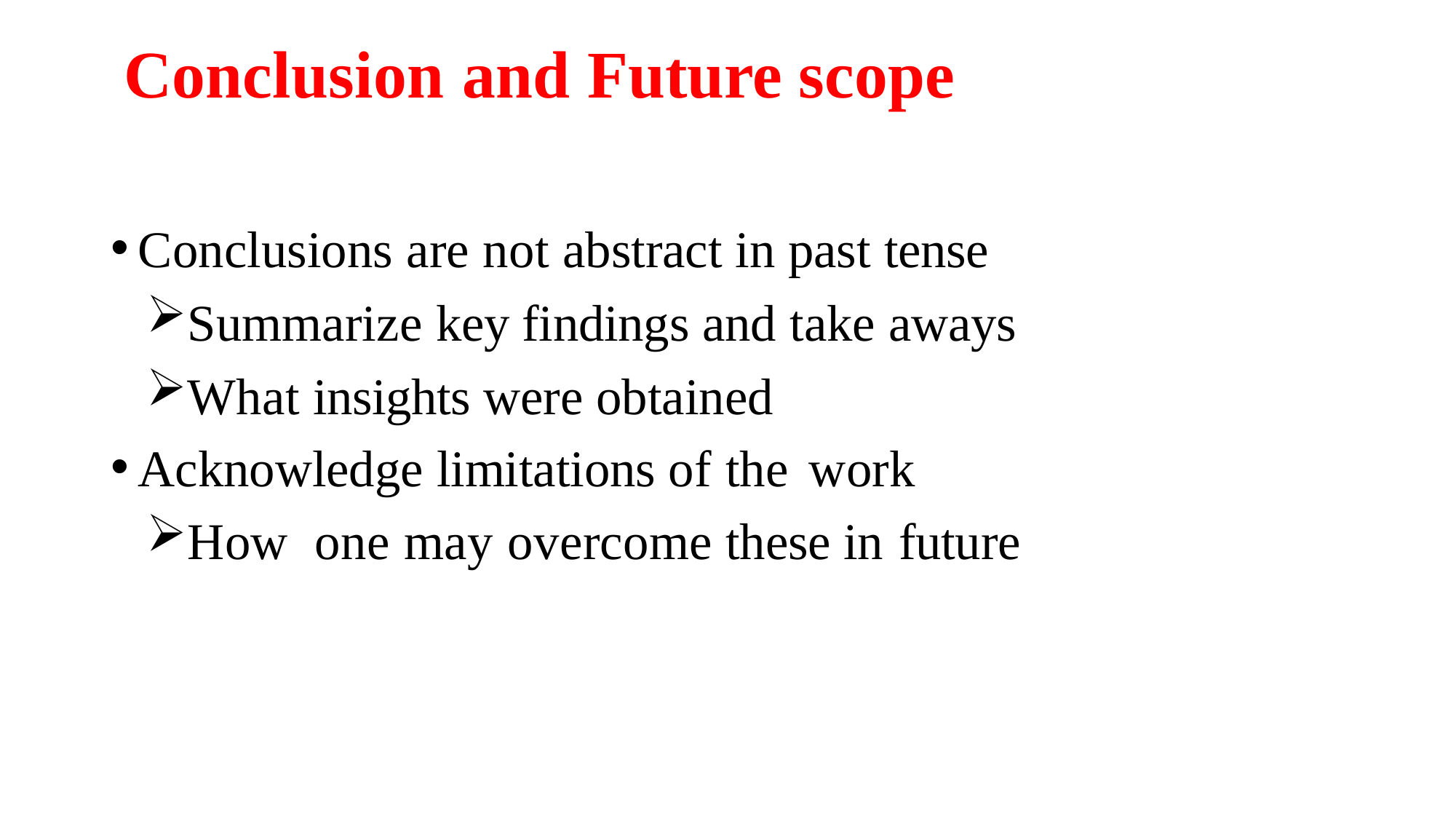

# Conclusion and Future scope
Conclusions are not abstract in past tense
Summarize key findings and take aways
What insights were obtained
Acknowledge limitations of the work
How  one may overcome these in future